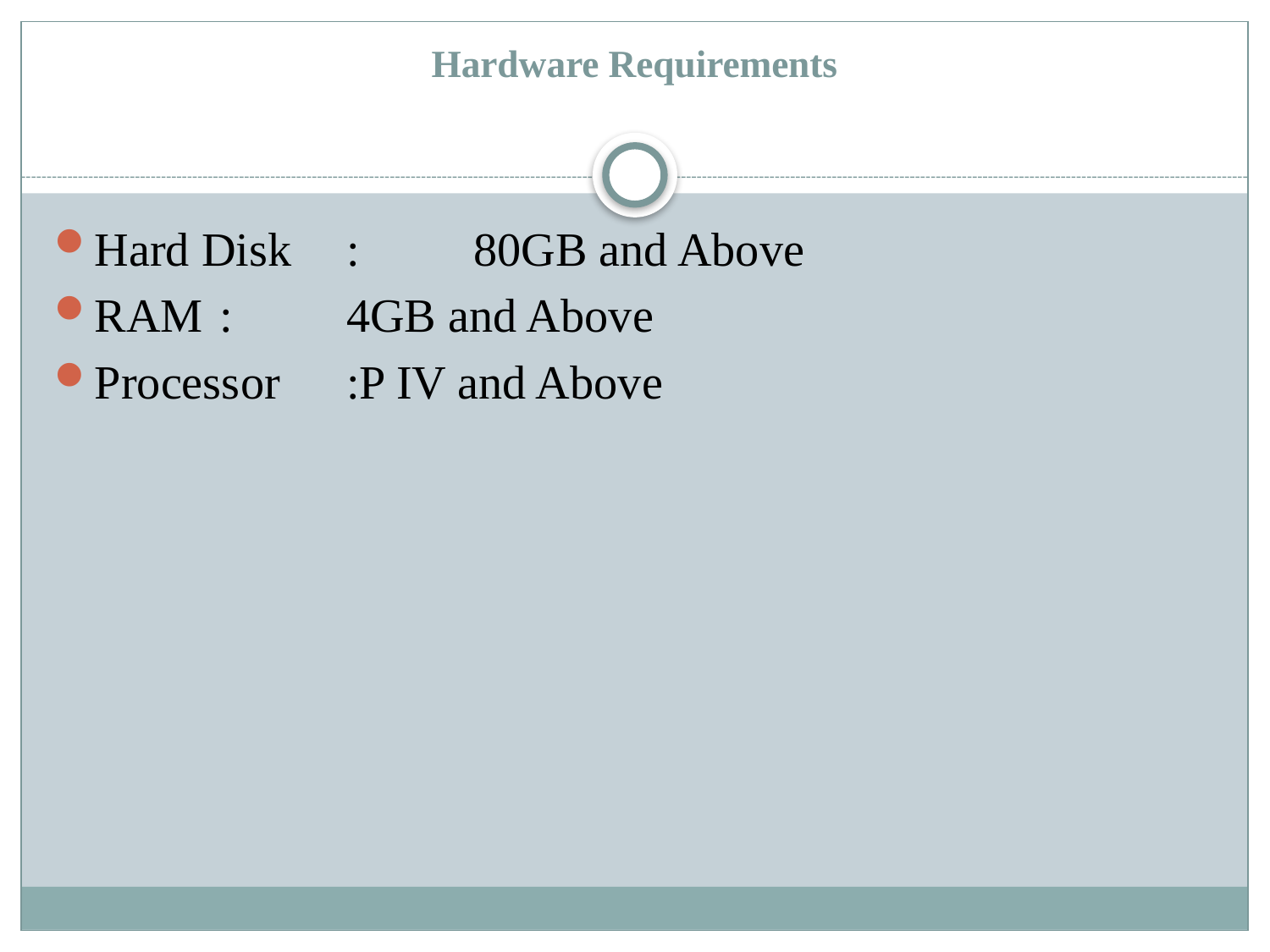

# Hardware Requirements
Hard Disk	: 	80GB and Above
RAM	: 	4GB and Above
Processor	:P IV and Above